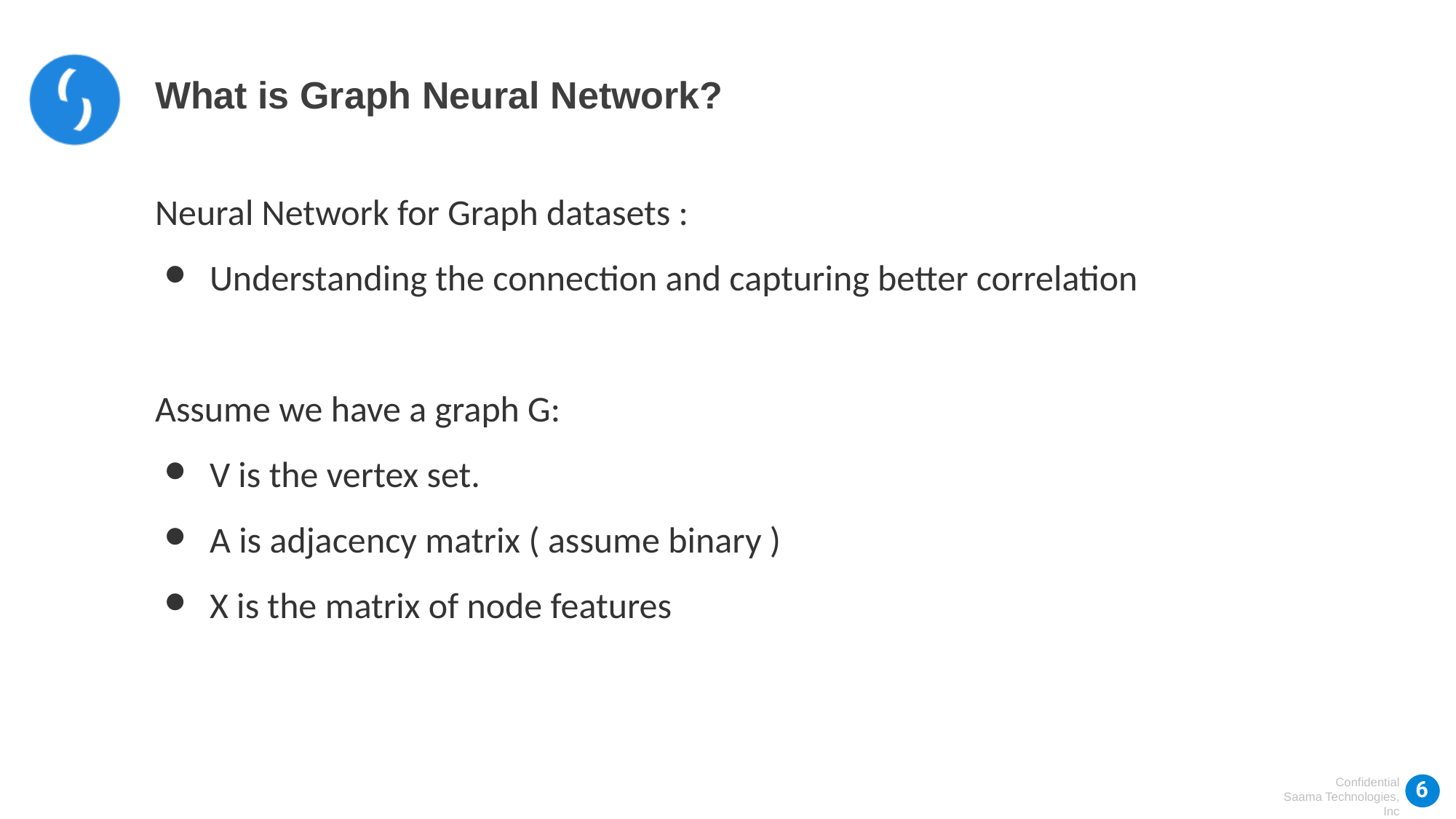

What is Graph Neural Network?
Neural Network for Graph datasets :
Understanding the connection and capturing better correlation

Assume we have a graph G:
V is the vertex set.
A is adjacency matrix ( assume binary )
X is the matrix of node features

6